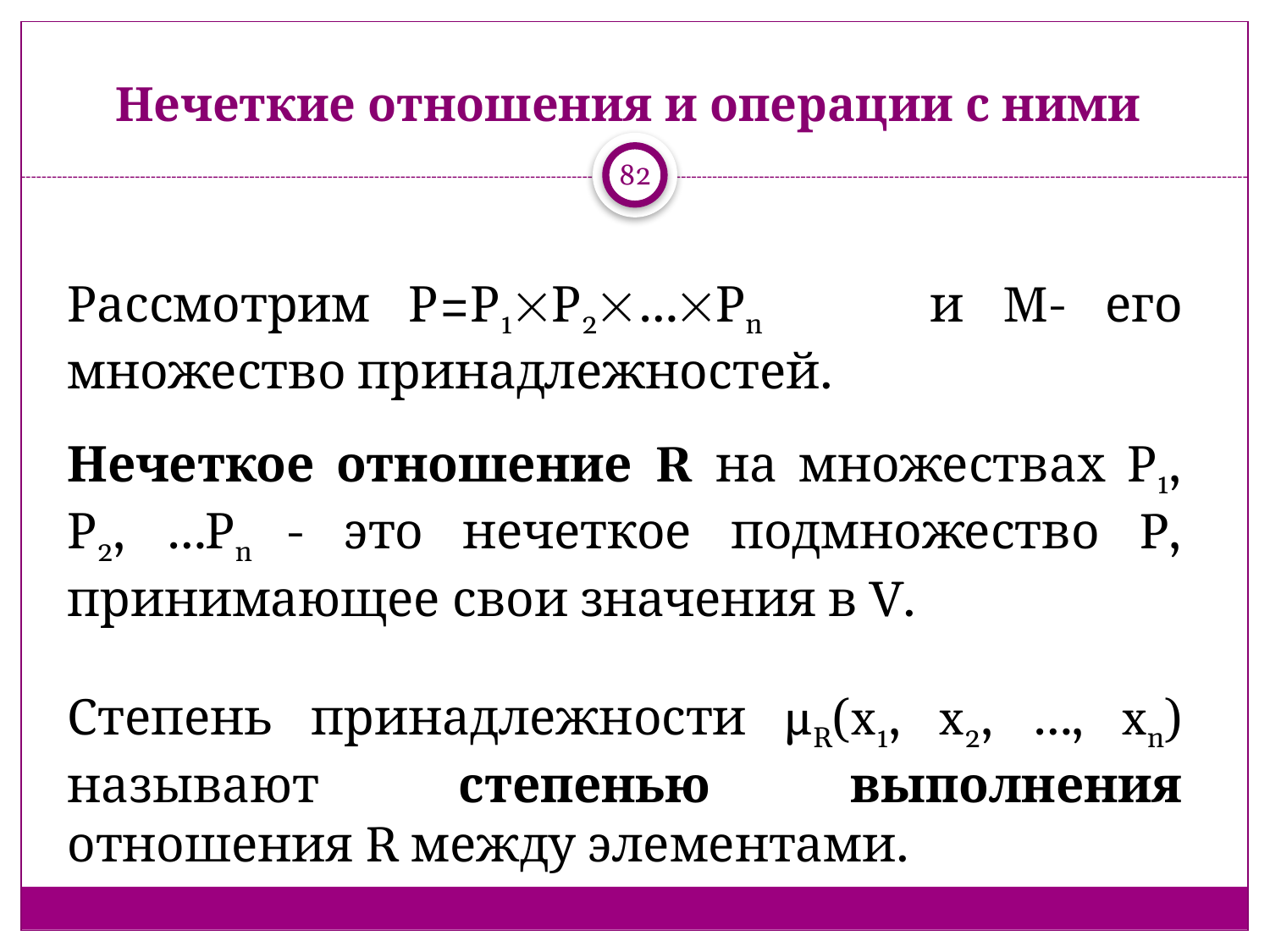

# Нечеткие отношения и операции с ними
82
Рассмотрим Р=Р1×Р2×…×Рn     и M- его множество принадлежностей.
Нечеткое отношение R на множествах Р1, Р2, …Рn - это нечеткое подмножество P, принимающее свои значения в V.

Степень принадлежности μR(x1, x2, …, xn) называют степенью выполнения отношения R между элементами.